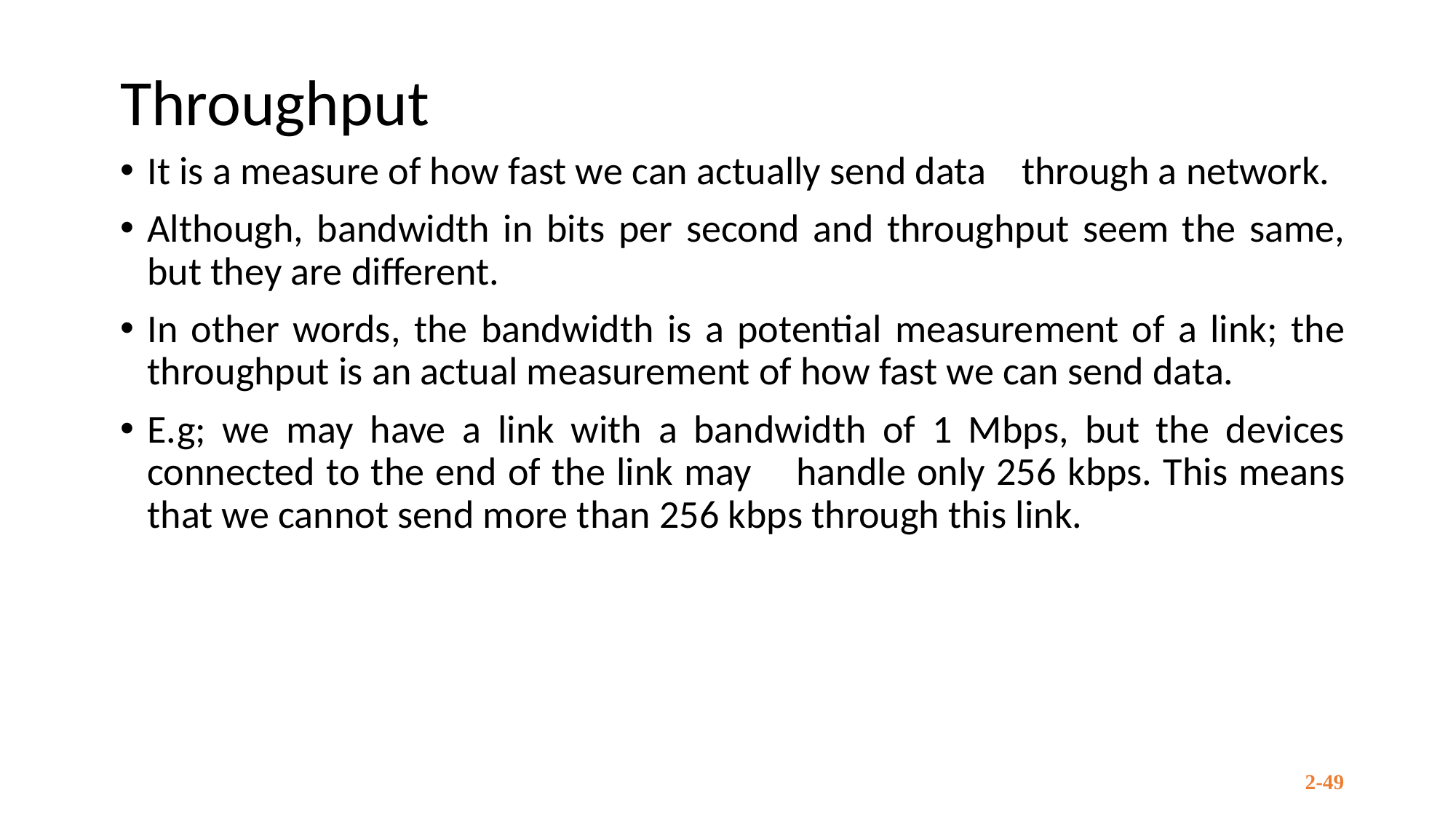

# Throughput
It is a measure of how fast we can actually send data    through a network.
Although, bandwidth in bits per second and throughput seem the same, but they are different.
In other words, the bandwidth is a potential measurement of a link; the throughput is an actual measurement of how fast we can send data.
E.g; we may have a link with a bandwidth of 1 Mbps, but the devices connected to the end of the link may    handle only 256 kbps. This means that we cannot send more than 256 kbps through this link.
2-49